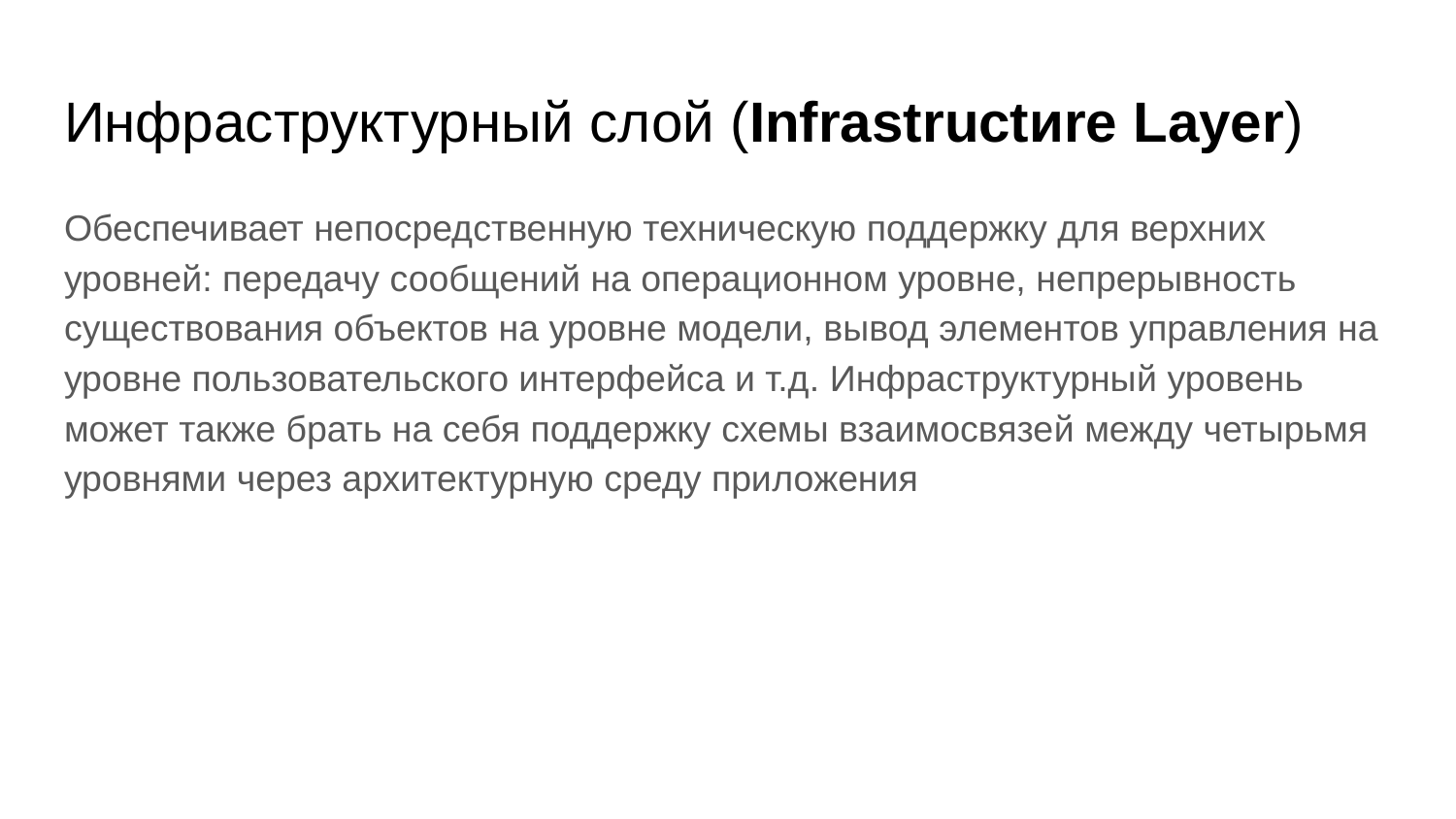

# Инфраструктурный слой (Infrаstruсtиrе Layer)
Обеспечивает непосредственную техническую поддержку для верхних уровней: передачу сообщений на операционном уровне, непрерывность существования объектов на уровне модели, вывод элементов управления на уровне пользова­тельского интерфейса и т.д. Инфраструктурный уровень может также брать на себя поддержку схемы взаимосвязей между четырьмя уровнями через архитектурную среду при­ложения